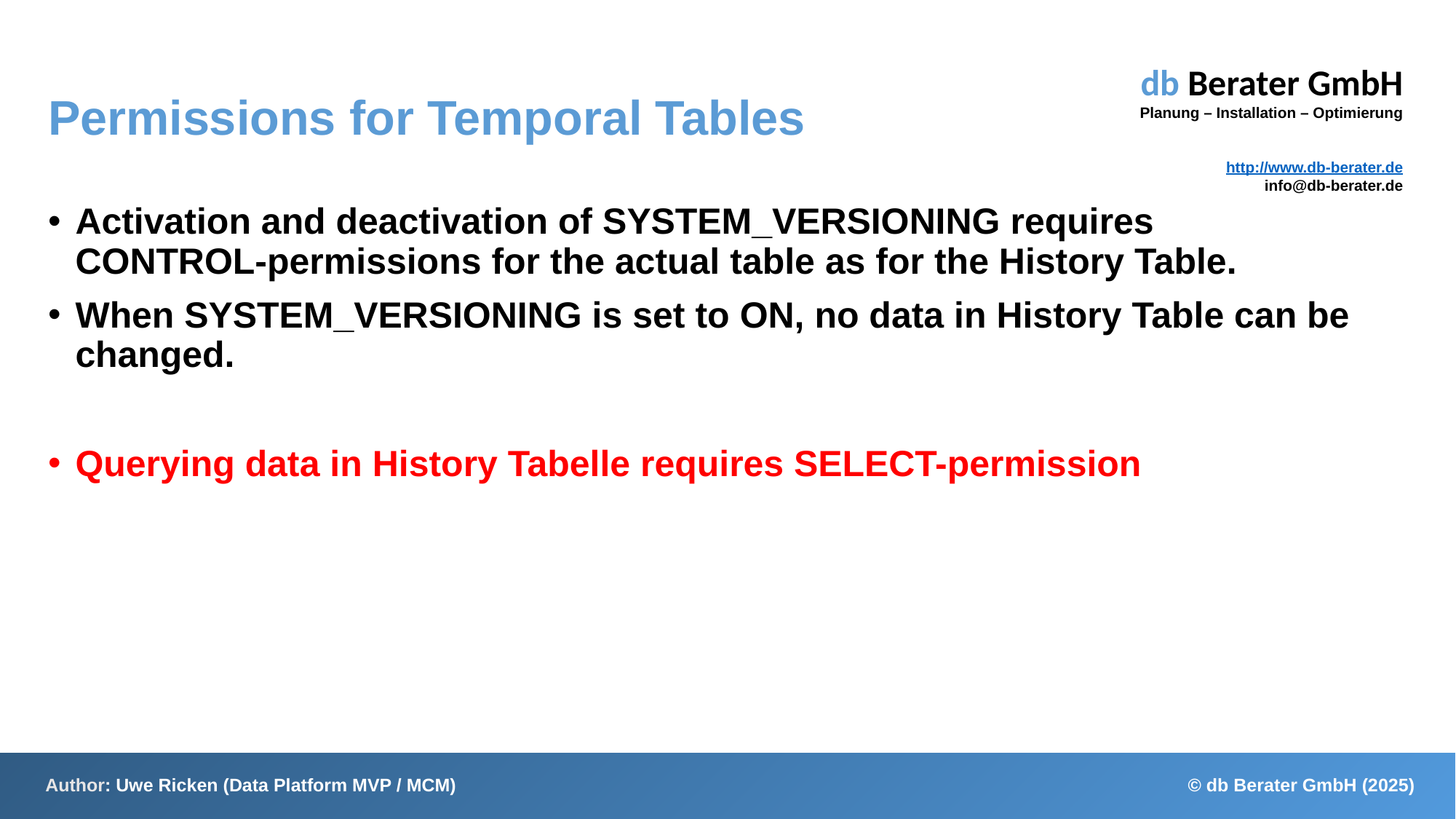

# Permissions for Temporal Tables
Activation and deactivation of SYSTEM_VERSIONING requires
CONTROL-permissions for the actual table as for the History Table.
When SYSTEM_VERSIONING is set to ON, no data in History Table can be changed.

Querying data in History Tabelle requires SELECT-permission